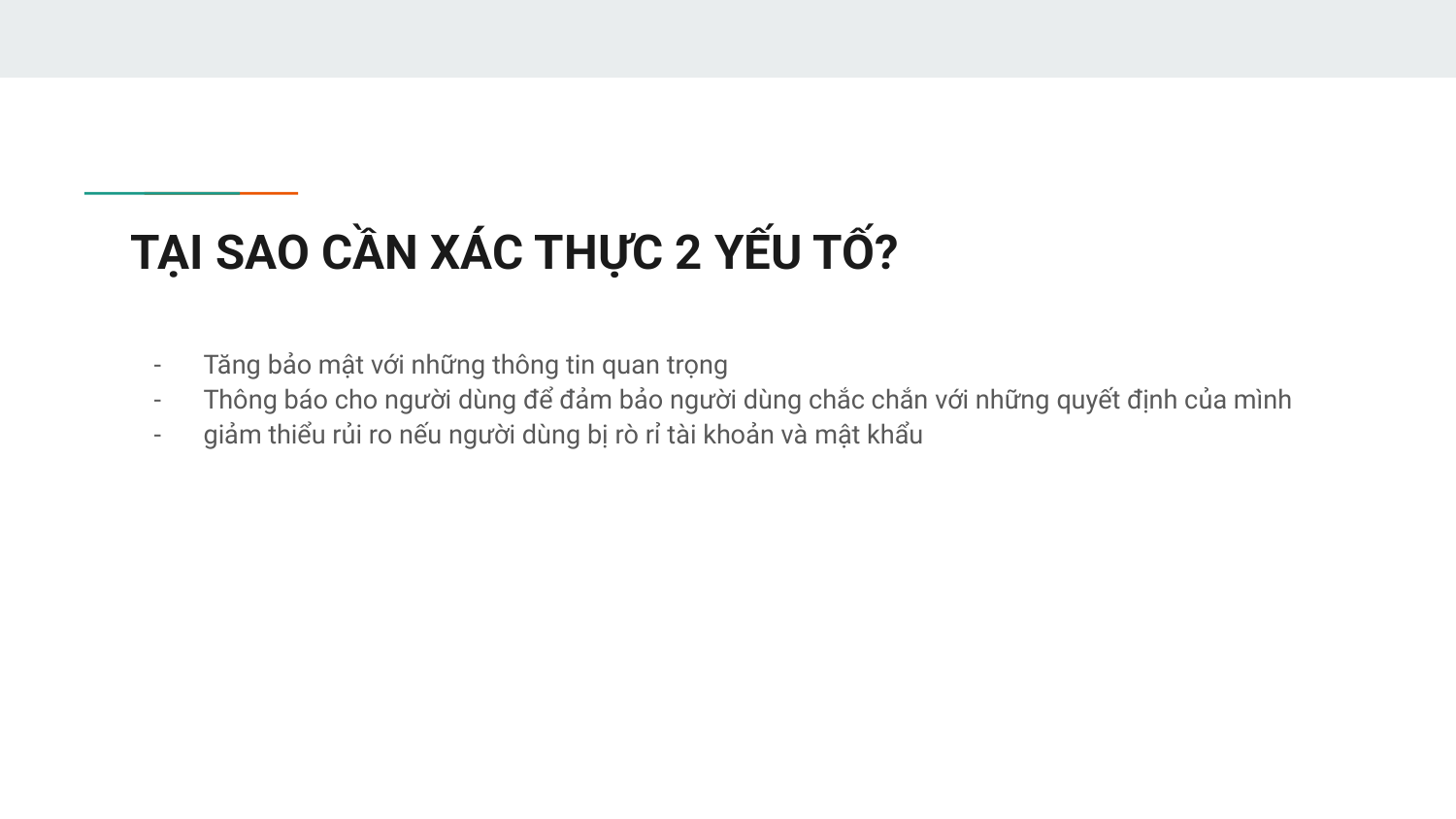

# TẠI SAO CẦN XÁC THỰC 2 YẾU TỐ?
Tăng bảo mật với những thông tin quan trọng
Thông báo cho người dùng để đảm bảo người dùng chắc chắn với những quyết định của mình
giảm thiểu rủi ro nếu người dùng bị rò rỉ tài khoản và mật khẩu